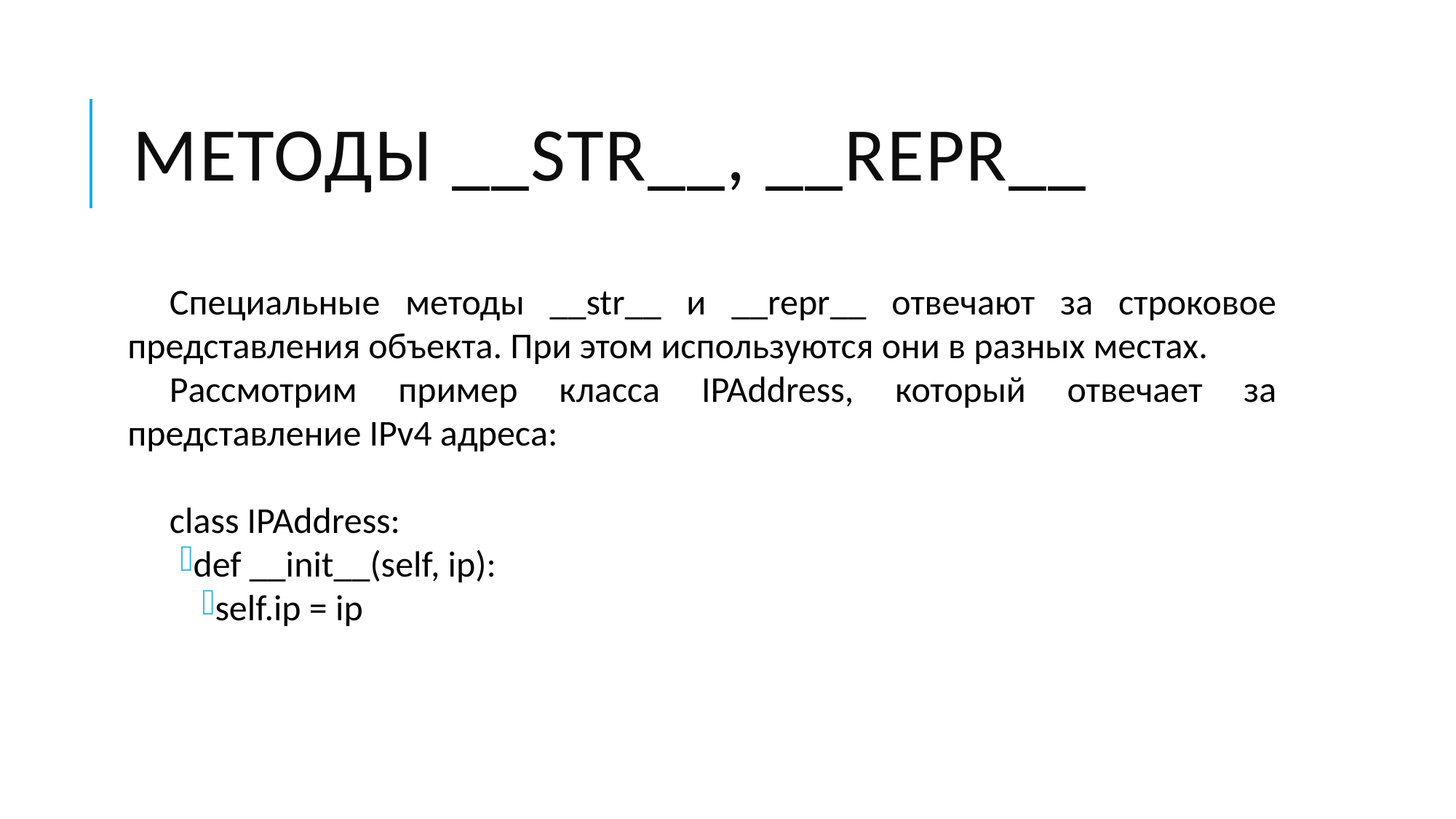

# Методы __str__, __repr__
Специальные методы __str__ и __repr__ отвечают за строковое представления объекта. При этом используются они в разных местах.
Рассмотрим пример класса IPAddress, который отвечает за представление IPv4 адреса:

class IPAddress:
def __init__(self, ip):
self.ip = ip